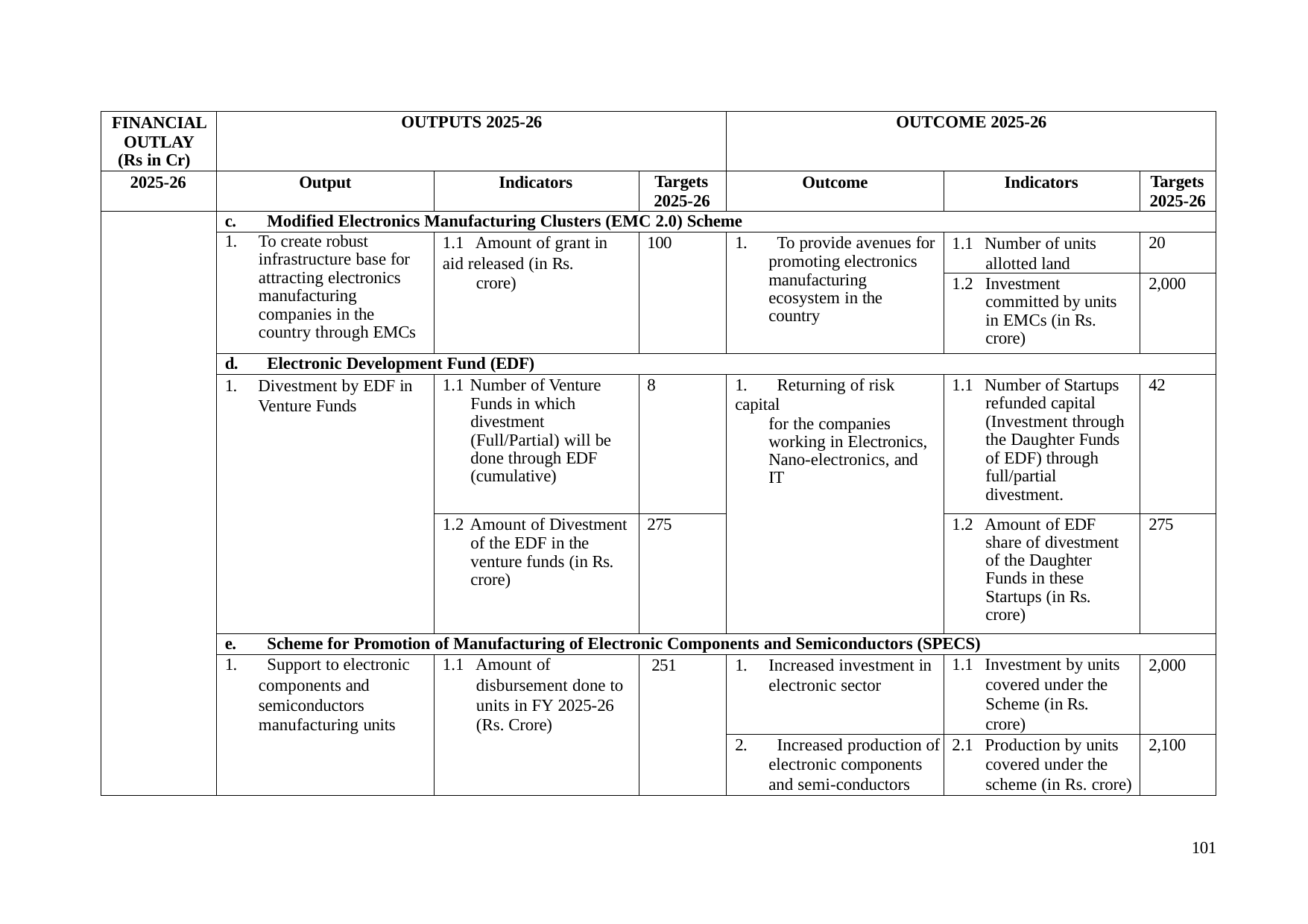

| FINANCIAL OUTLAY (Rs in Cr) | OUTPUTS 2025-26 |  |  | OUTCOME 2025-26 |  |  |
| --- | --- | --- | --- | --- | --- | --- |
| 2025-26 | Output | Indicators | Targets 2025-26 | Outcome | Indicators | Targets 2025-26 |
|  | c. Modified Electronics Manufacturing Clusters (EMC 2.0) Scheme |  |  |  |  |  |
|  | 1. To create robust infrastructure base for attracting electronics manufacturing companies in the country through EMCs | 1.1 Amount of grant in aid released (in Rs. crore) | 100 | 1. To provide avenues for promoting electronics manufacturing ecosystem in the country | 1.1 Number of units allotted land | 20 |
|  |  |  |  |  | 1.2 Investment committed by units in EMCs (in Rs. crore) | 2,000 |
|  | d. Electronic Development Fund (EDF) |  |  |  |  |  |
|  | 1. Divestment by EDF in Venture Funds | 1.1 Number of Venture Funds in which divestment (Full/Partial) will be done through EDF (cumulative) | 8 | 1. Returning of risk capital for the companies working in Electronics, Nano-electronics, and IT | 1.1 Number of Startups refunded capital (Investment through the Daughter Funds of EDF) through full/partial divestment. | 42 |
|  |  | 1.2 Amount of Divestment of the EDF in the venture funds (in Rs. crore) | 275 |  | 1.2 Amount of EDF share of divestment of the Daughter Funds in these Startups (in Rs. crore) | 275 |
|  | e. Scheme for Promotion of Manufacturing of Electronic Components and Semiconductors (SPECS) |  |  |  |  |  |
|  | 1. Support to electronic components and semiconductors manufacturing units | 1.1 Amount of disbursement done to units in FY 2025-26 (Rs. Crore) | 251 | 1. Increased investment in electronic sector | 1.1 Investment by units covered under the Scheme (in Rs. crore) | 2,000 |
|  |  |  |  | 2. Increased production of electronic components and semi-conductors | 2.1 Production by units covered under the scheme (in Rs. crore) | 2,100 |
101